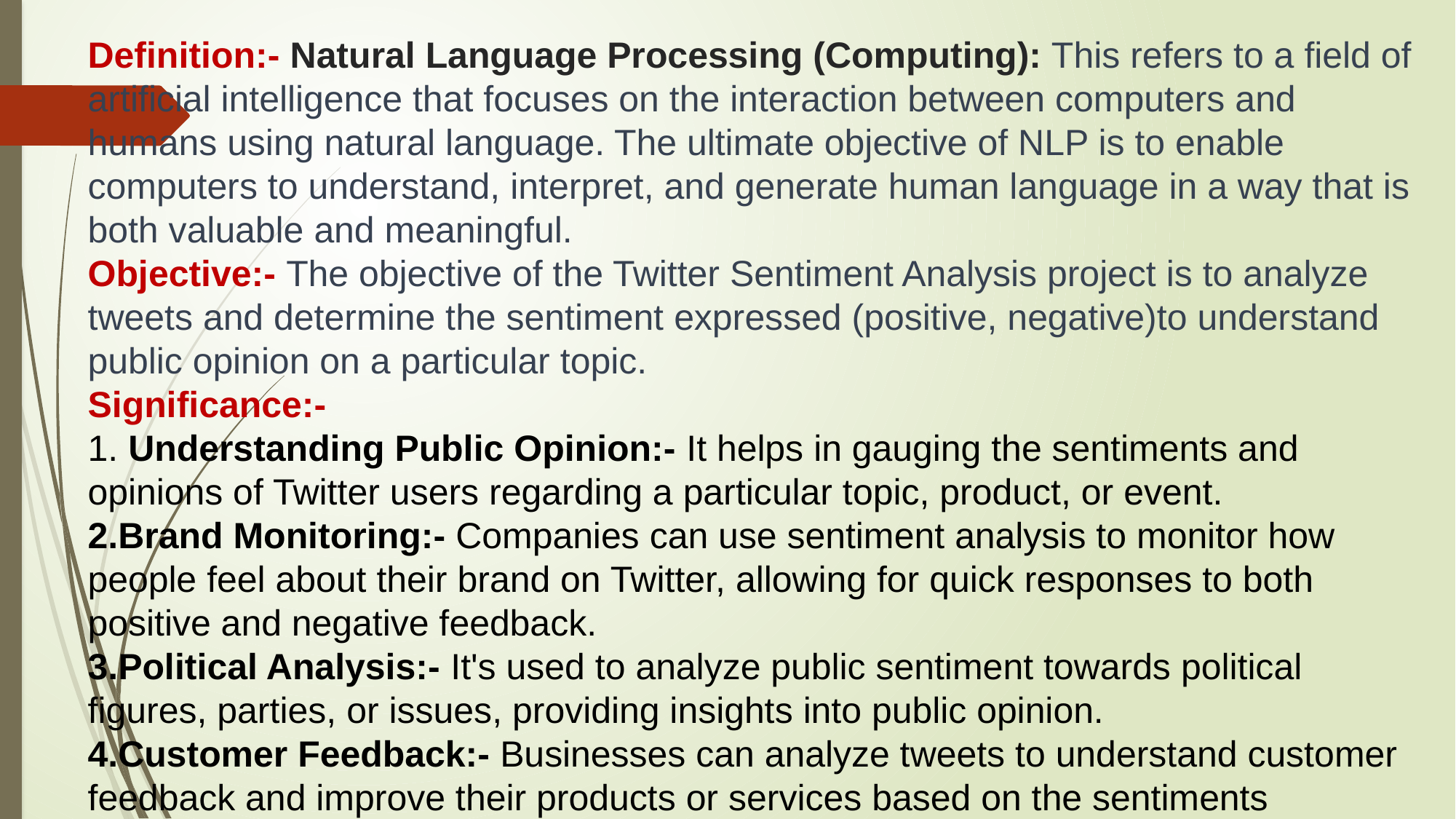

# Definition:- Natural Language Processing (Computing): This refers to a field of artificial intelligence that focuses on the interaction between computers and humans using natural language. The ultimate objective of NLP is to enable computers to understand, interpret, and generate human language in a way that is both valuable and meaningful. Objective:- The objective of the Twitter Sentiment Analysis project is to analyze tweets and determine the sentiment expressed (positive, negative)to understand public opinion on a particular topic. Significance:- 1. Understanding Public Opinion:- It helps in gauging the sentiments and opinions of Twitter users regarding a particular topic, product, or event. 2.Brand Monitoring:- Companies can use sentiment analysis to monitor how people feel about their brand on Twitter, allowing for quick responses to both positive and negative feedback. 3.Political Analysis:- It's used to analyze public sentiment towards political figures, parties, or issues, providing insights into public opinion. 4.Customer Feedback:- Businesses can analyze tweets to understand customer feedback and improve their products or services based on the sentiments expressed